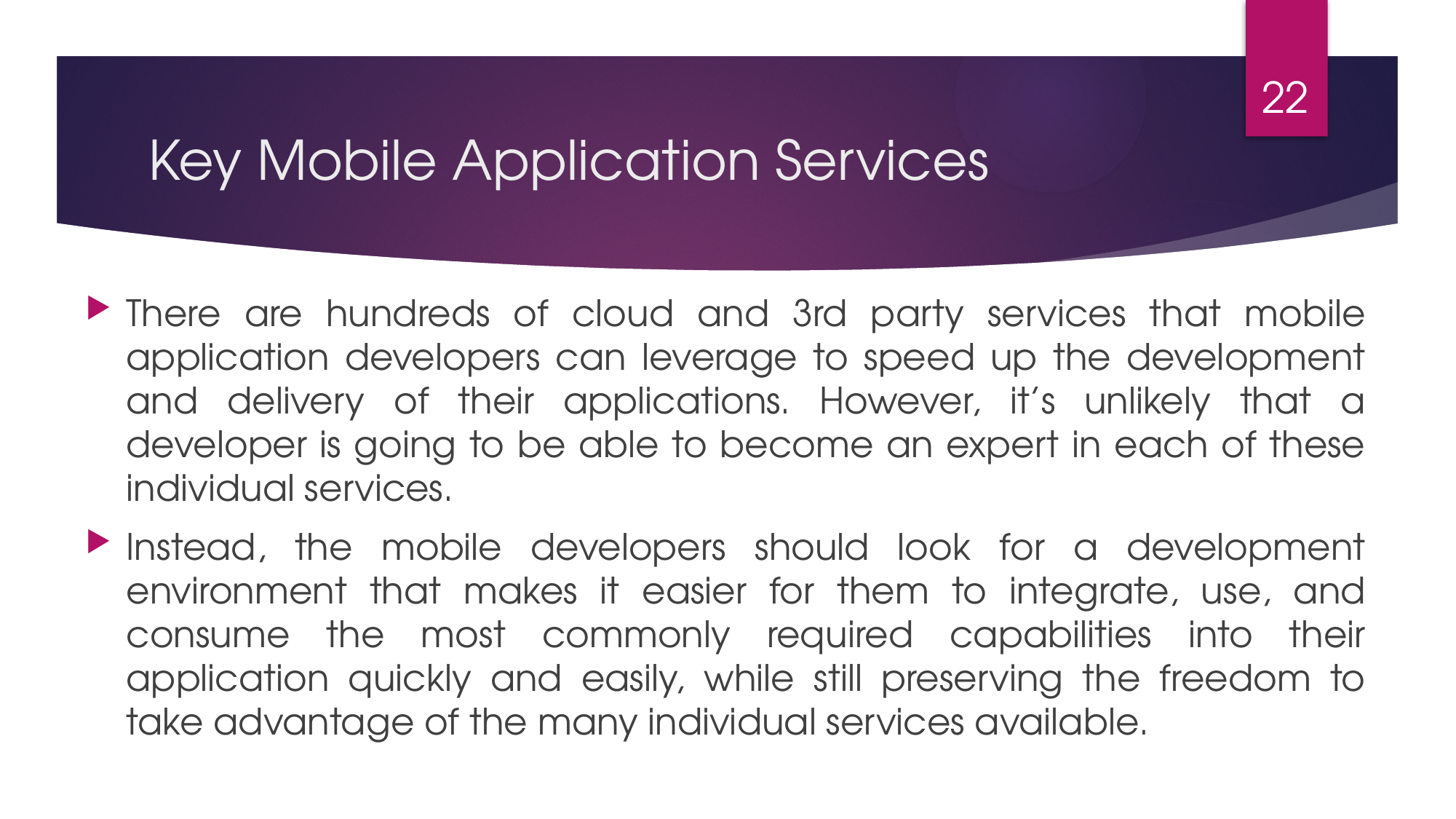

22
# Key Mobile Application Services
There are hundreds of cloud and 3rd party services that mobile application developers can leverage to speed up the development and delivery of their applications. However, it’s unlikely that a developer is going to be able to become an expert in each of these individual services.
Instead, the mobile developers should look for a development environment that makes it easier for them to integrate, use, and consume the most commonly required capabilities into their application quickly and easily, while still preserving the freedom to take advantage of the many individual services available.